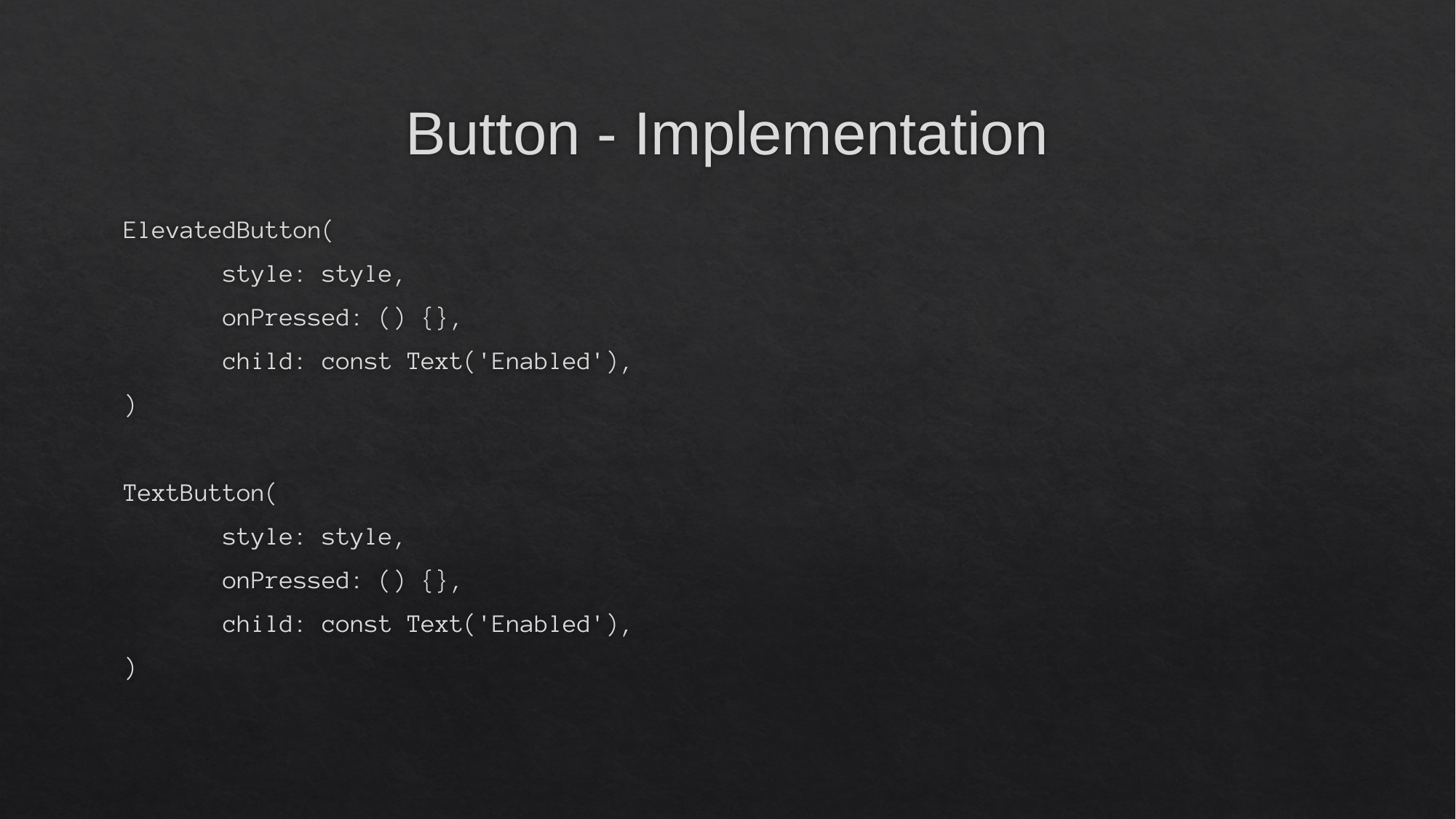

# Button - Implementation
ElevatedButton(
       style: style,
       onPressed: () {},
       child: const Text('Enabled'),
)

TextButton(
       style: style,
       onPressed: () {},
       child: const Text('Enabled'),
)